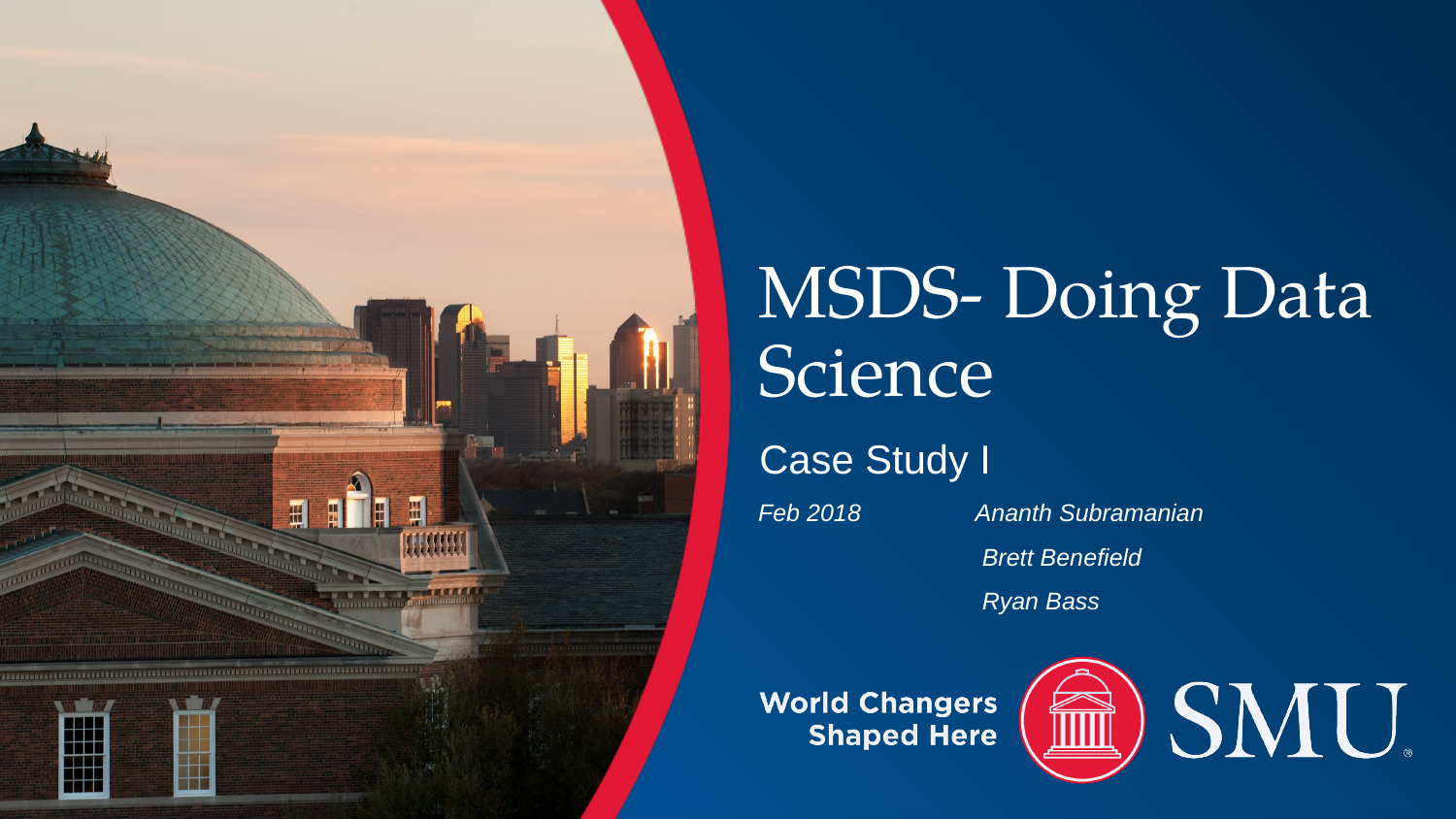

# MSDS- Doing Data Science
Case Study I
Feb 2018                 Ananth Subramanian
                                 Brett Benefield
                                 Ryan Bass